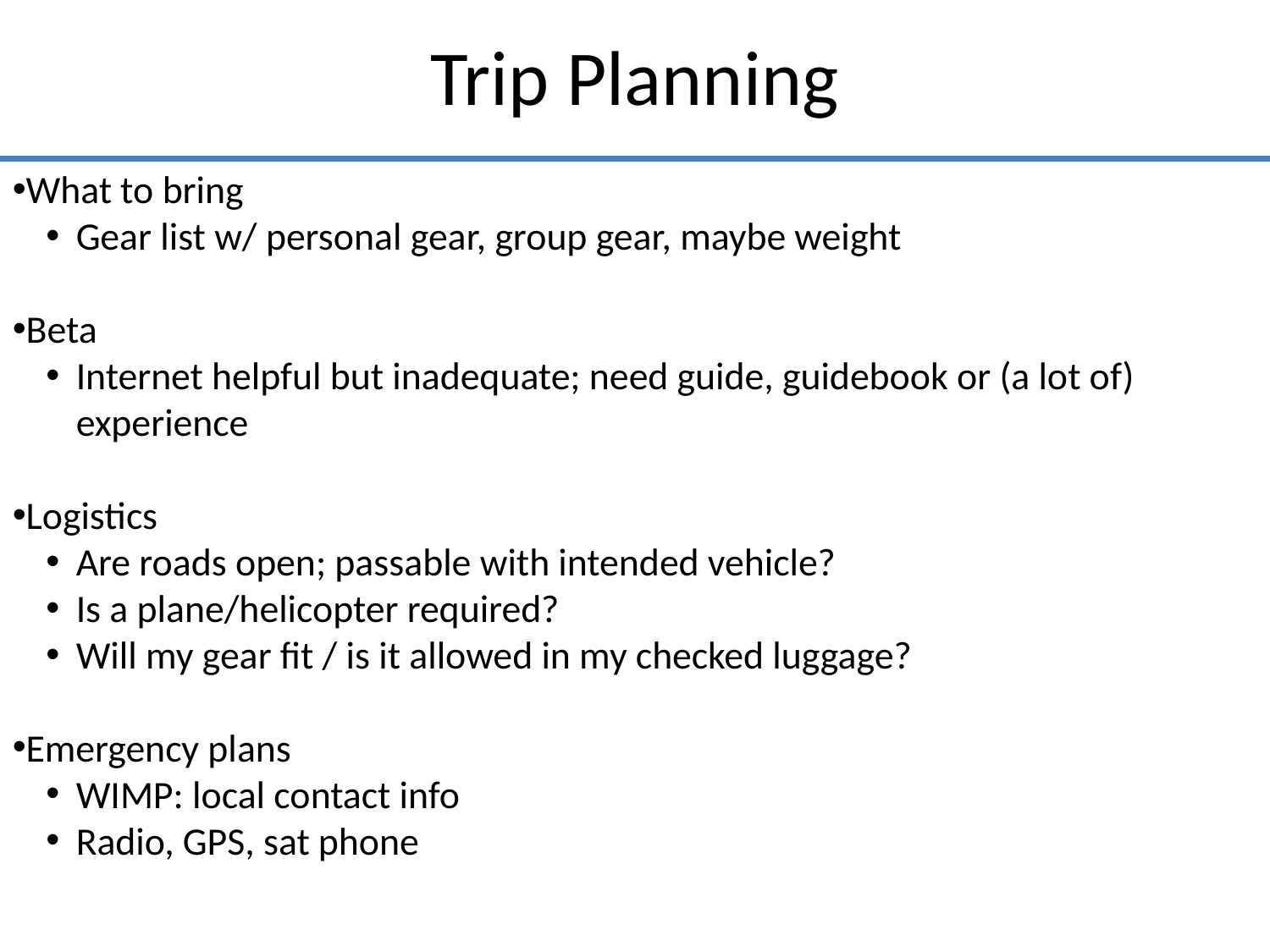

# Trip Planning
What to bring
Gear list w/ personal gear, group gear, maybe weight

Beta
Internet helpful but inadequate; need guide, guidebook or (a lot of) experience

Logistics
Are roads open; passable with intended vehicle?
Is a plane/helicopter required?
Will my gear fit / is it allowed in my checked luggage?

Emergency plans
WIMP: local contact info
Radio, GPS, sat phone